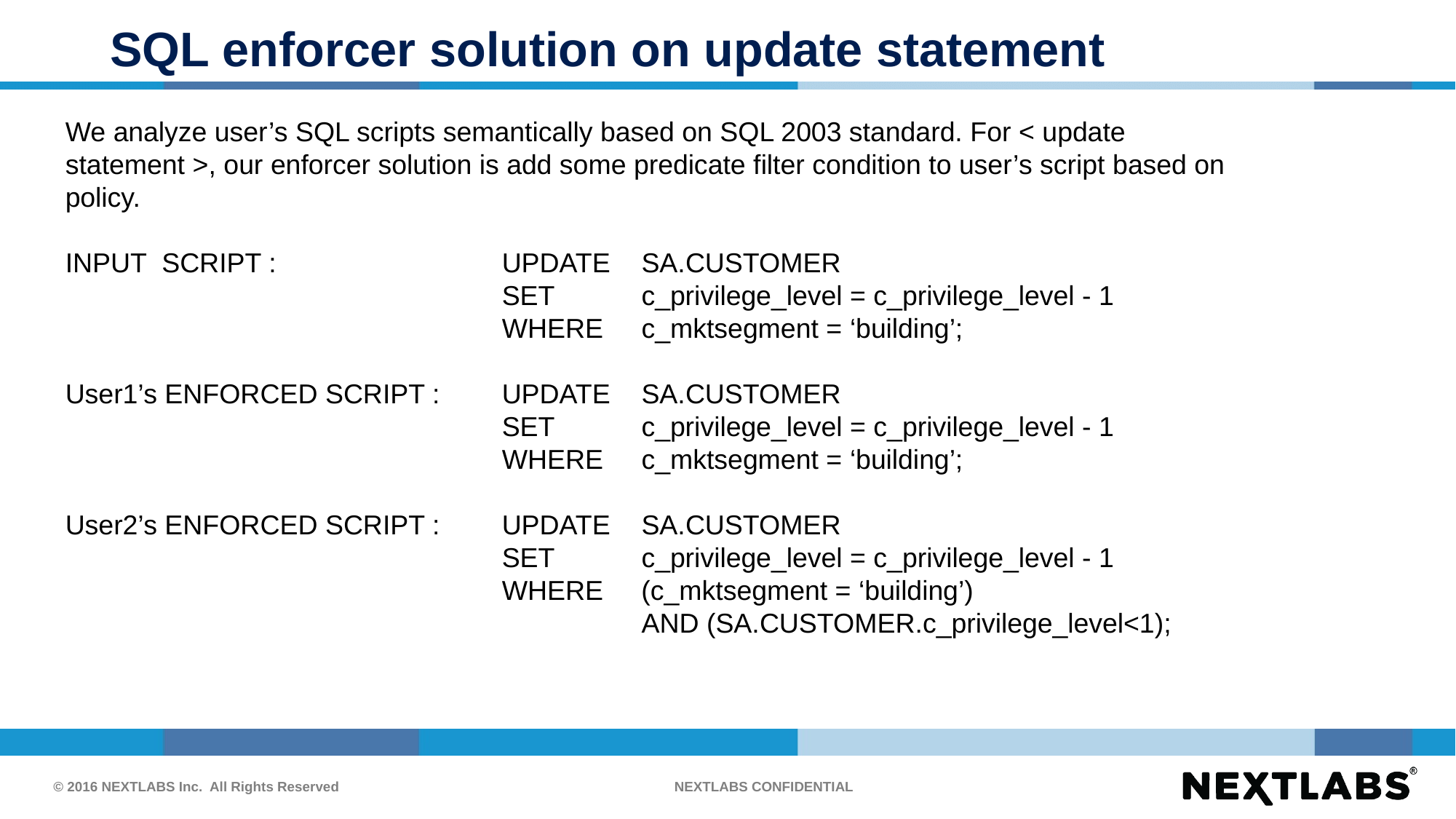

# SQL enforcer solution on update statement
We analyze user’s SQL scripts semantically based on SQL 2003 standard. For < update statement >, our enforcer solution is add some predicate filter condition to user’s script based on policy.

INPUT  SCRIPT :			UPDATE	    SA.CUSTOMER
				SET	    c_privilege_level = c_privilege_level - 1
				WHERE	    c_mktsegment = ‘building’;

User1’s ENFORCED SCRIPT :	UPDATE	    SA.CUSTOMER 							SET	    c_privilege_level = c_privilege_level - 1
				WHERE	    c_mktsegment = ‘building’;

User2’s ENFORCED SCRIPT :	UPDATE	    SA.CUSTOMER 							SET	    c_privilege_level = c_privilege_level - 1
				WHERE     (c_mktsegment = ‘building’)
					    AND (SA.CUSTOMER.c_privilege_level<1);